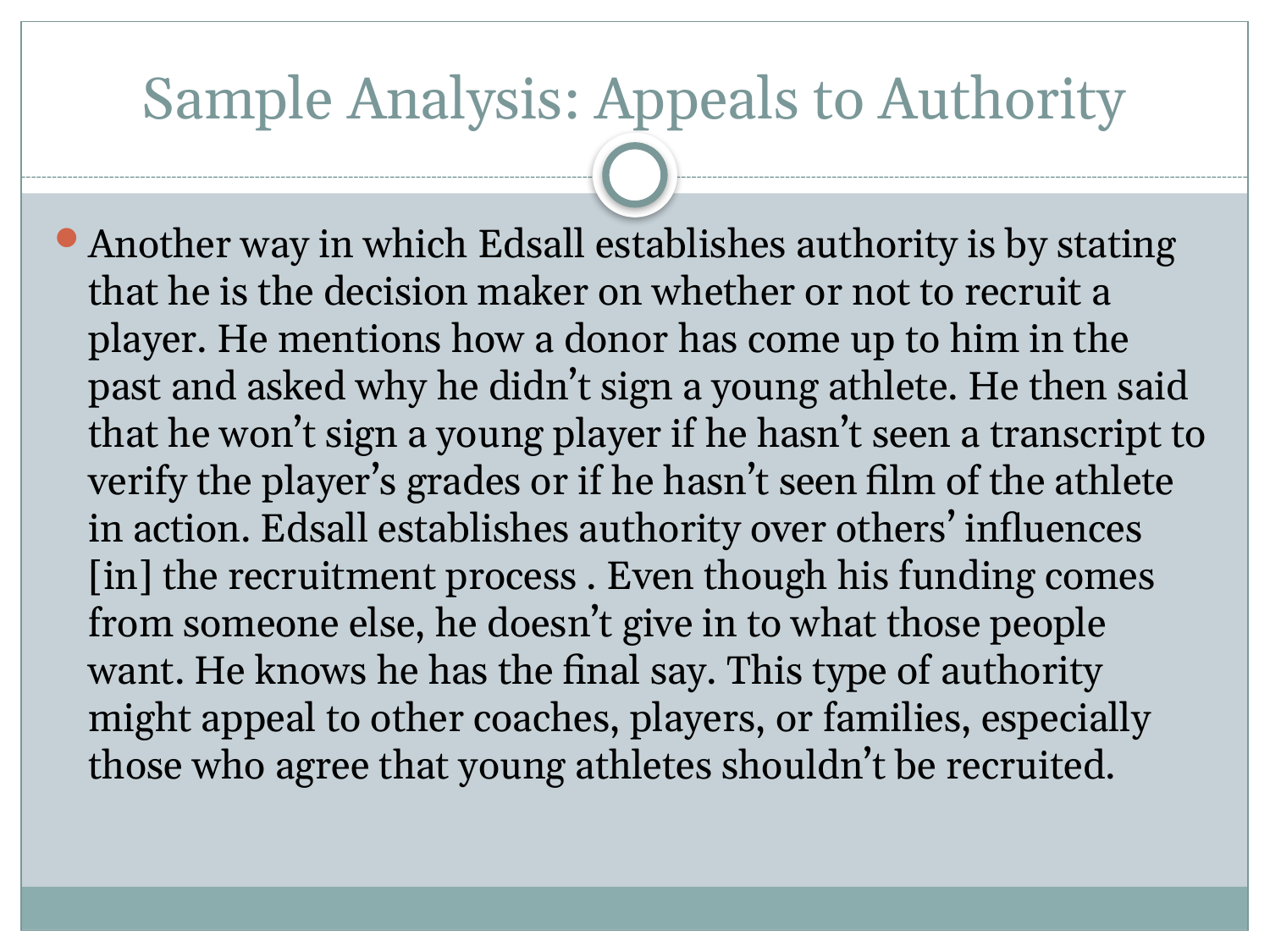

# Sample Analysis: Appeals to Authority
Another way in which Edsall establishes authority is by stating that he is the decision maker on whether or not to recruit a player. He mentions how a donor has come up to him in the past and asked why he didn’t sign a young athlete. He then said that he won’t sign a young player if he hasn’t seen a transcript to verify the player’s grades or if he hasn’t seen film of the athlete in action. Edsall establishes authority over others’ influences [in] the recruitment process . Even though his funding comes from someone else, he doesn’t give in to what those people want. He knows he has the final say. This type of authority might appeal to other coaches, players, or families, especially those who agree that young athletes shouldn’t be recruited.